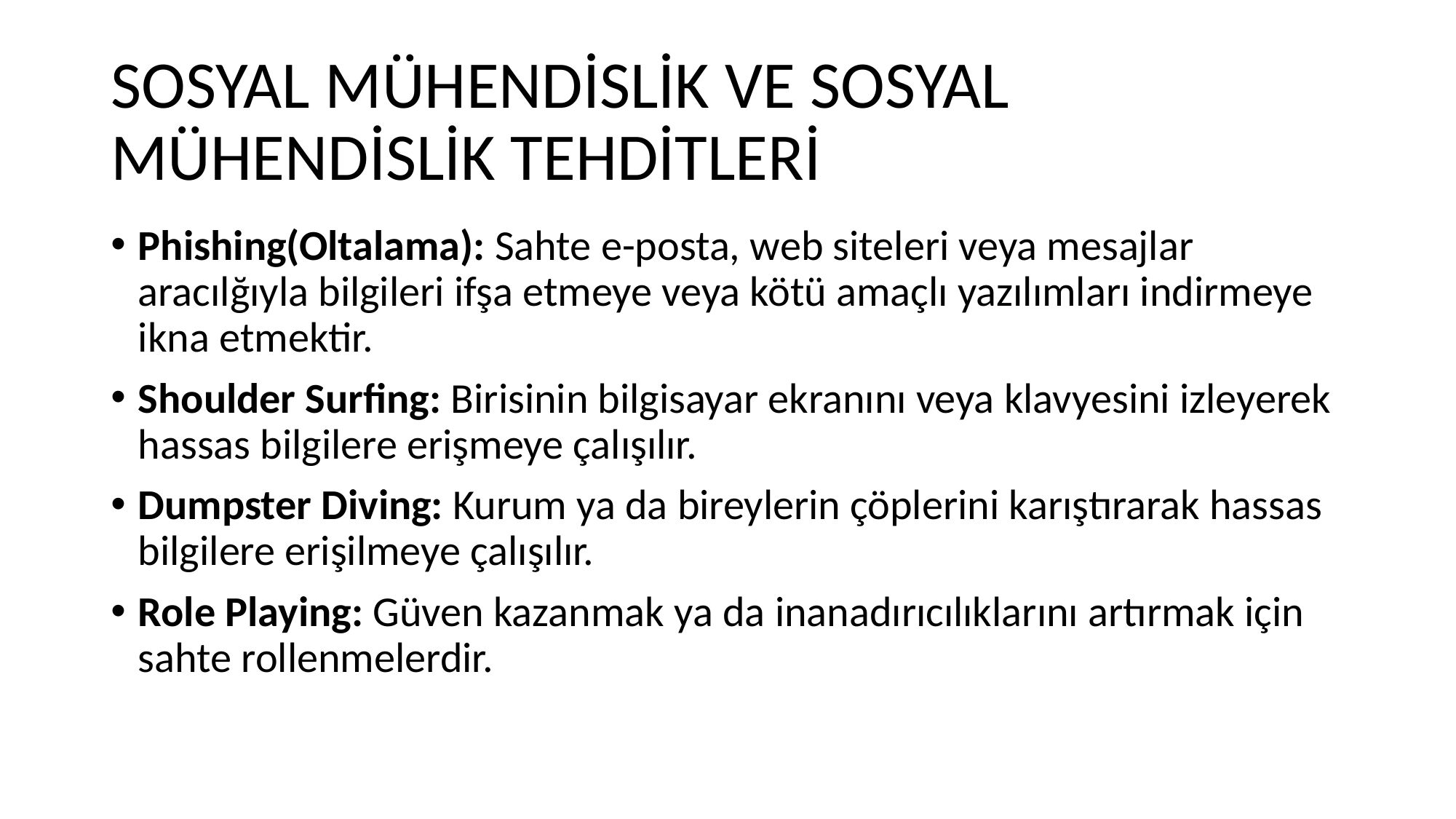

# SOSYAL MÜHENDİSLİK VE SOSYAL MÜHENDİSLİK TEHDİTLERİ
Phishing(Oltalama): Sahte e-posta, web siteleri veya mesajlar aracılğıyla bilgileri ifşa etmeye veya kötü amaçlı yazılımları indirmeye ikna etmektir.
Shoulder Surfing: Birisinin bilgisayar ekranını veya klavyesini izleyerek hassas bilgilere erişmeye çalışılır.
Dumpster Diving: Kurum ya da bireylerin çöplerini karıştırarak hassas bilgilere erişilmeye çalışılır.
Role Playing: Güven kazanmak ya da inanadırıcılıklarını artırmak için sahte rollenmelerdir.